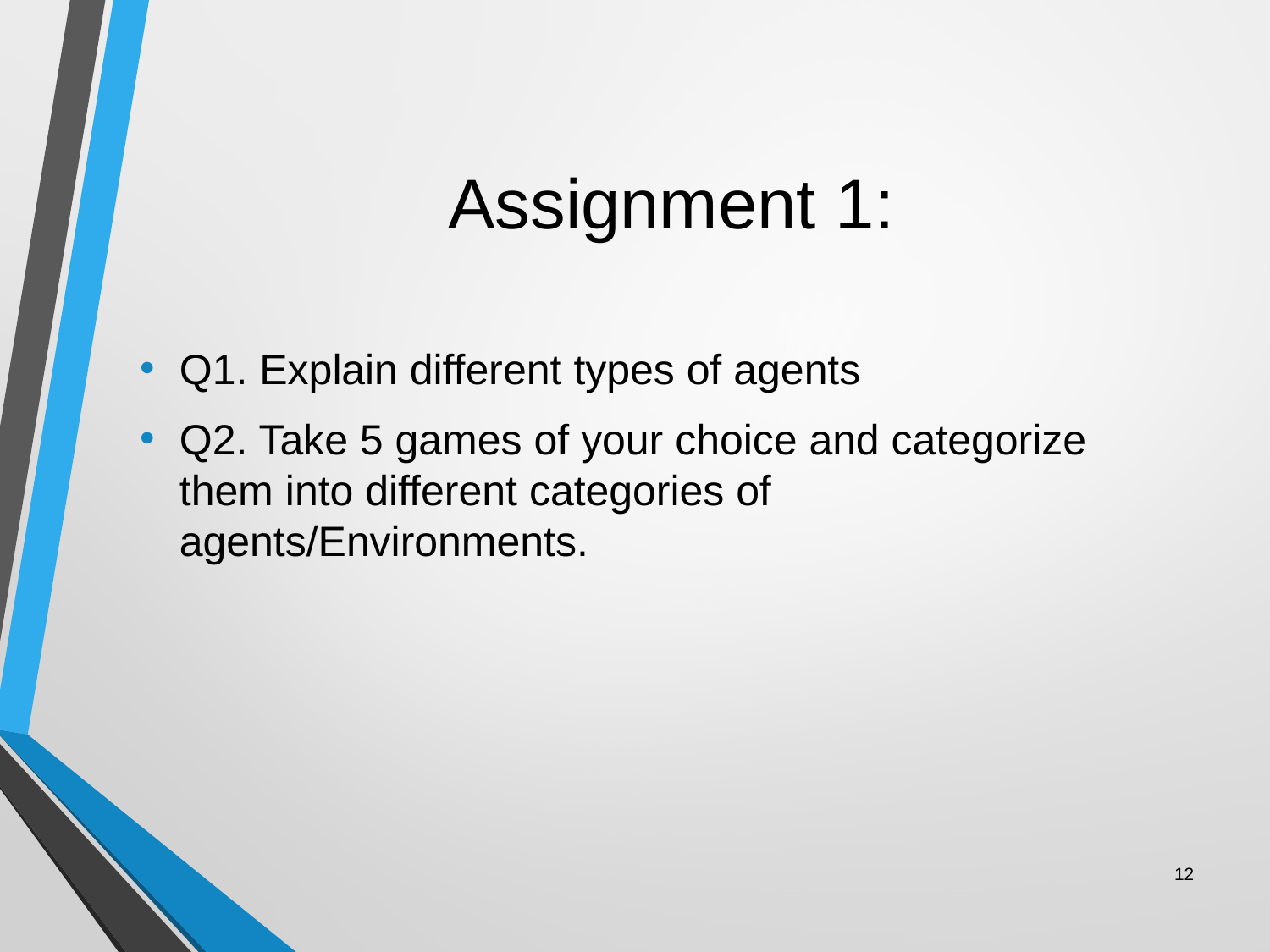

# Assignment 1:
Q1. Explain different types of agents
Q2. Take 5 games of your choice and categorize them into different categories of agents/Environments.
12